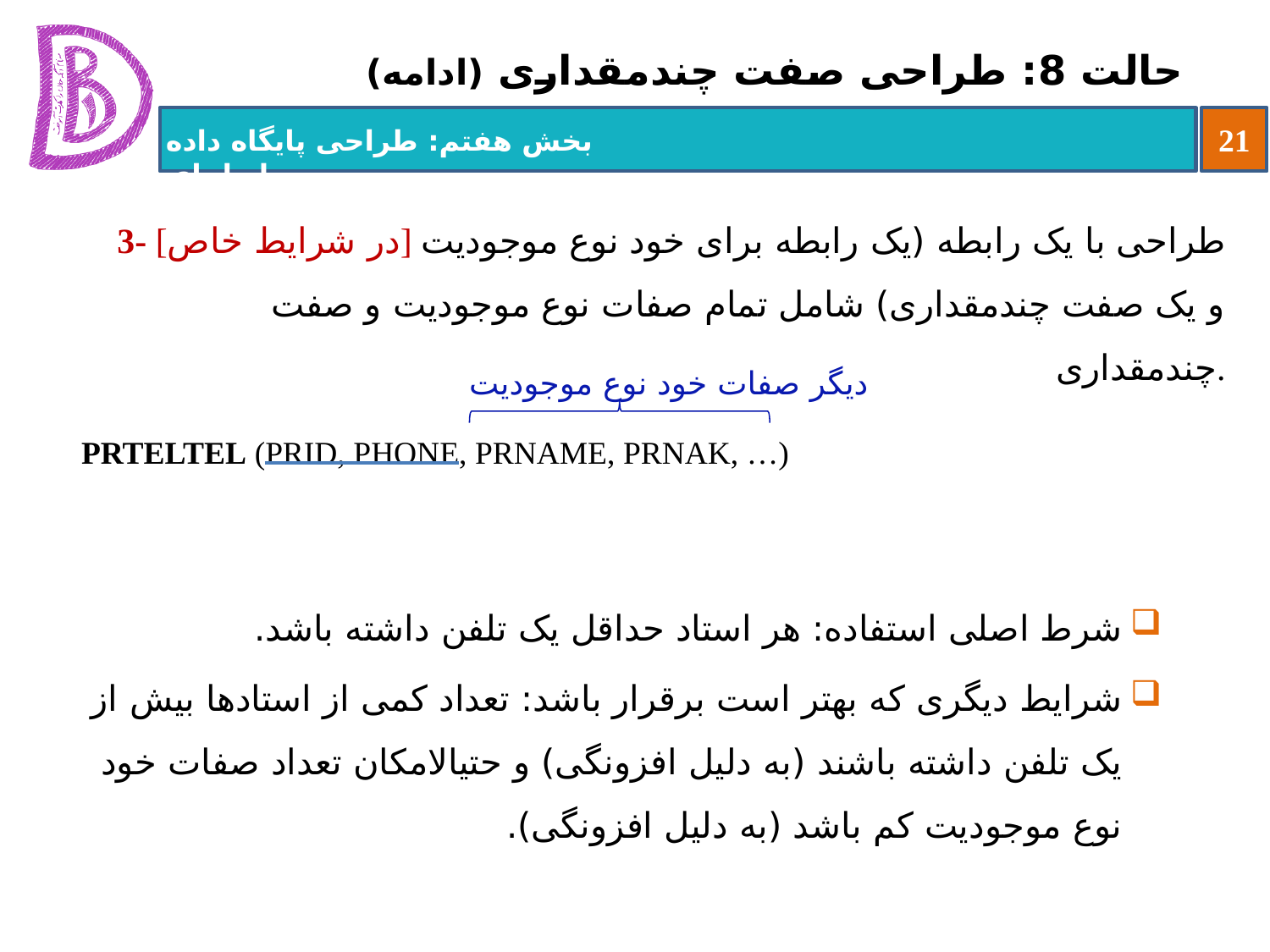

# حالت 8: طراحی صفت چندمقداری (ادامه)
3- [در شرایط خاص] طراحی با یک رابطه (یک رابطه برای خود نوع موجودیت و یک صفت چندمقداری) شامل تمام صفات نوع موجودیت و صفت چندمقداری.

شرط اصلی استفاده: هر استاد حداقل یک تلفن داشته باشد.
شرایط دیگری که بهتر است برقرار باشد: تعداد کمی از استادها بیش از یک تلفن داشته باشند (به دلیل افزونگی) و حتی‏الامکان تعداد صفات خود نوع موجودیت کم باشد (به دلیل افزونگی).

دیگر صفات خود نوع موجودیت
PRTELTEL (PRID, PHONE, PRNAME, PRNAK, …)